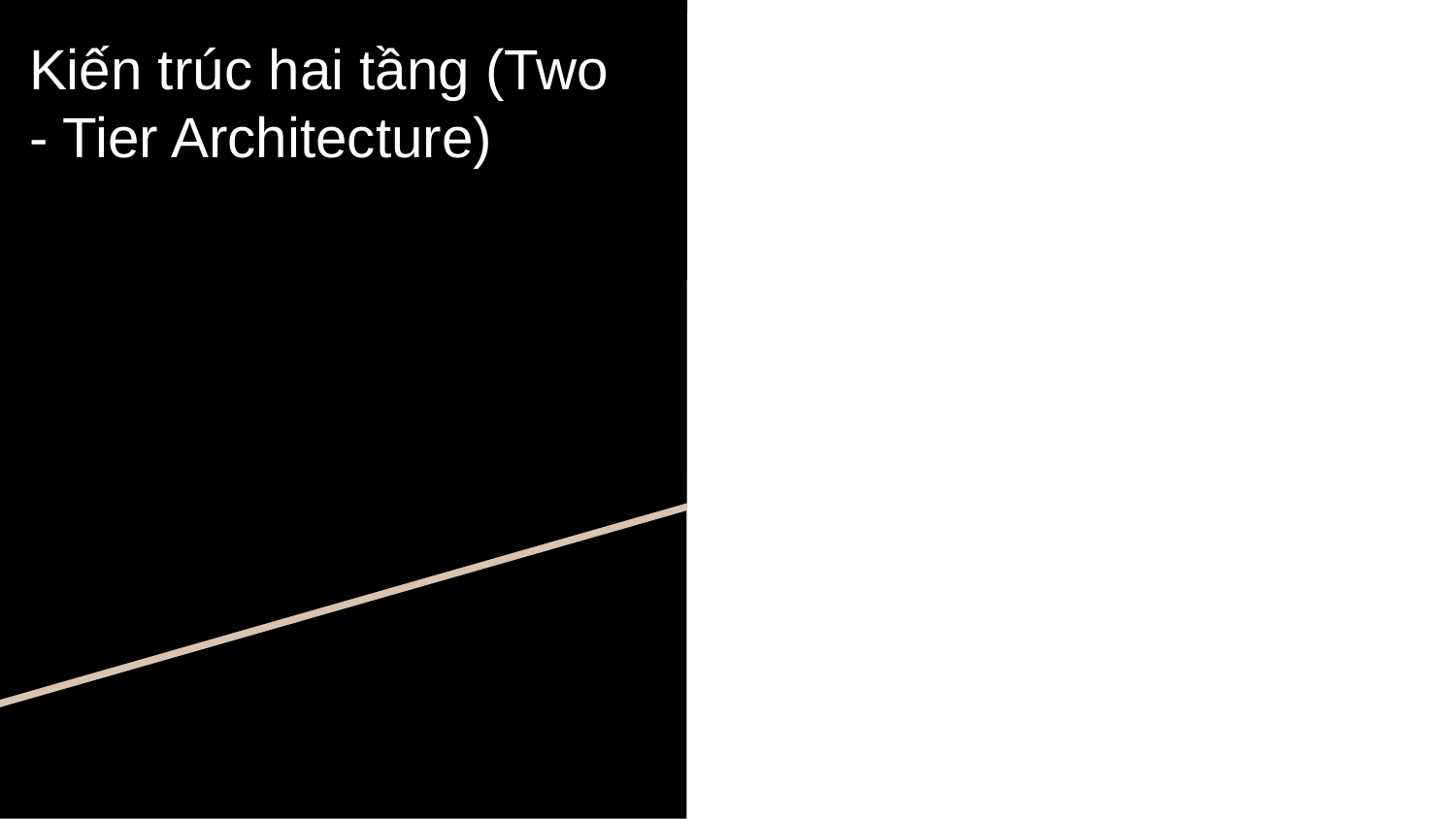

Kiến trúc hai tầng (Two - Tier Architecture)